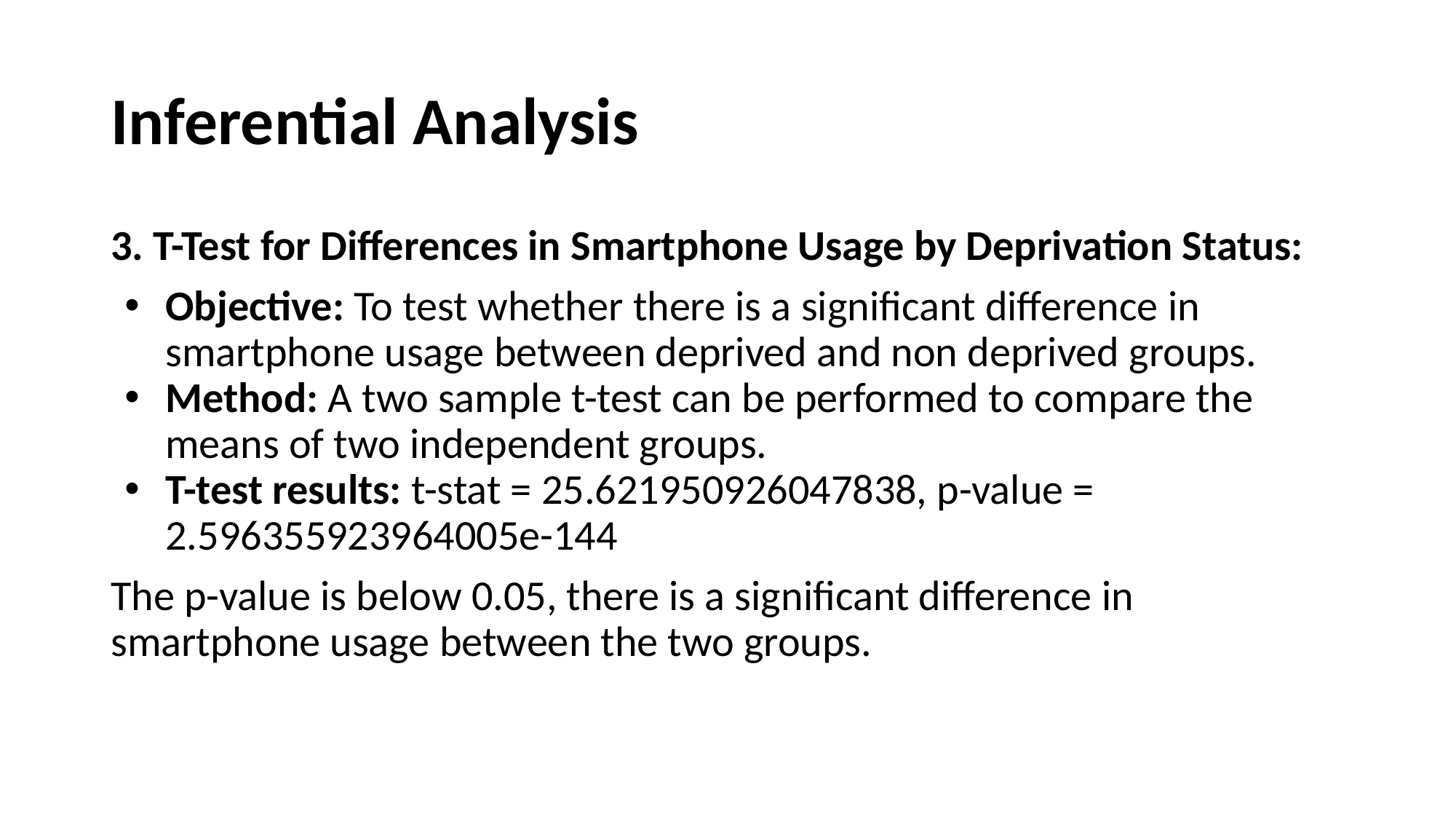

# Inferential Analysis
3. T-Test for Differences in Smartphone Usage by Deprivation Status:
Objective: To test whether there is a significant difference in smartphone usage between deprived and non deprived groups.
Method: A two sample t-test can be performed to compare the means of two independent groups.
T-test results: t-stat = 25.621950926047838, p-value = 2.596355923964005e-144
The p-value is below 0.05, there is a significant difference in smartphone usage between the two groups.